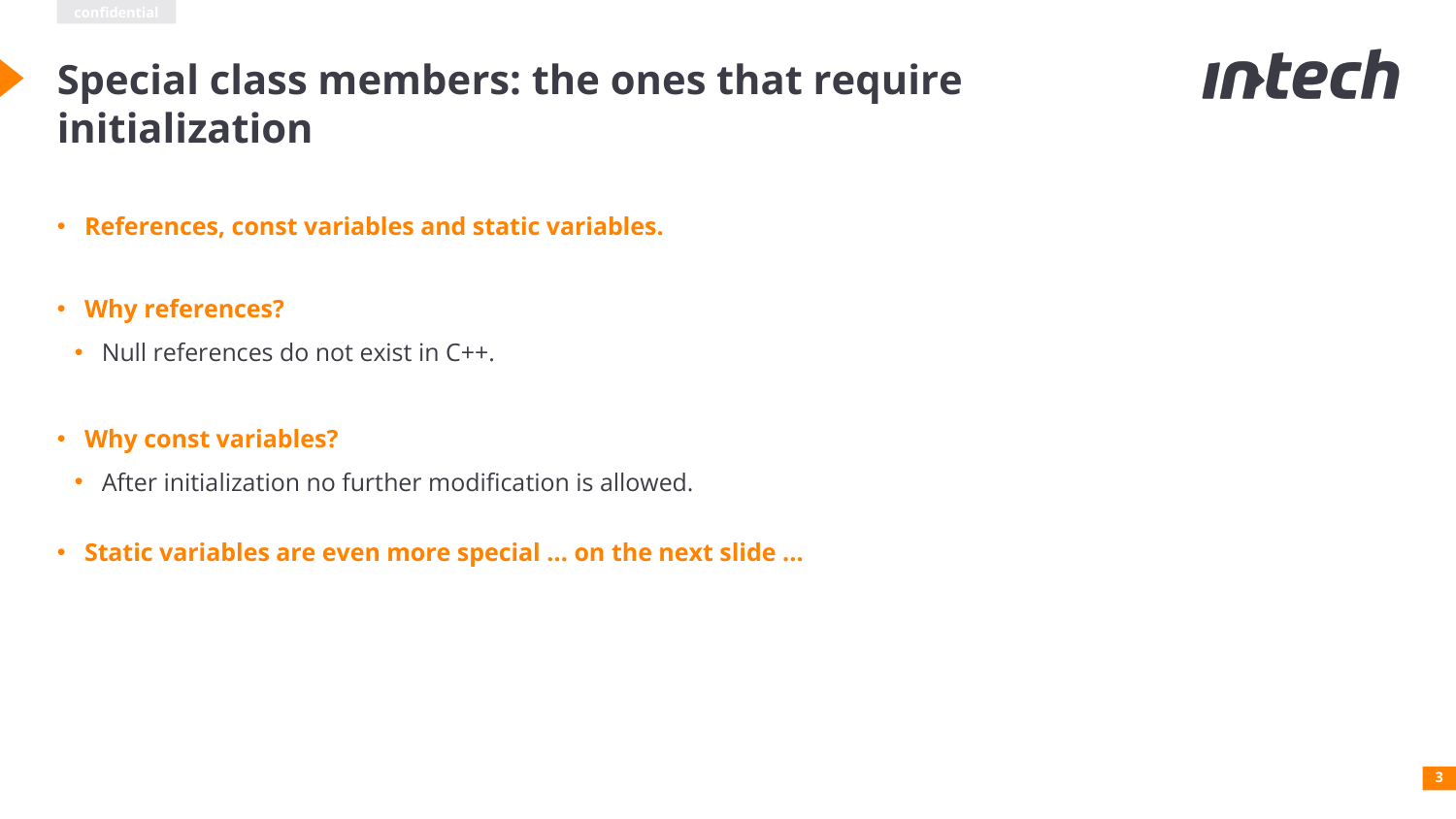

Special class members: the ones that require initialization
References, const variables and static variables.

Why references?
Null references do not exist in C++.

Why const variables?
After initialization no further modification is allowed.

Static variables are even more special ... on the next slide ...